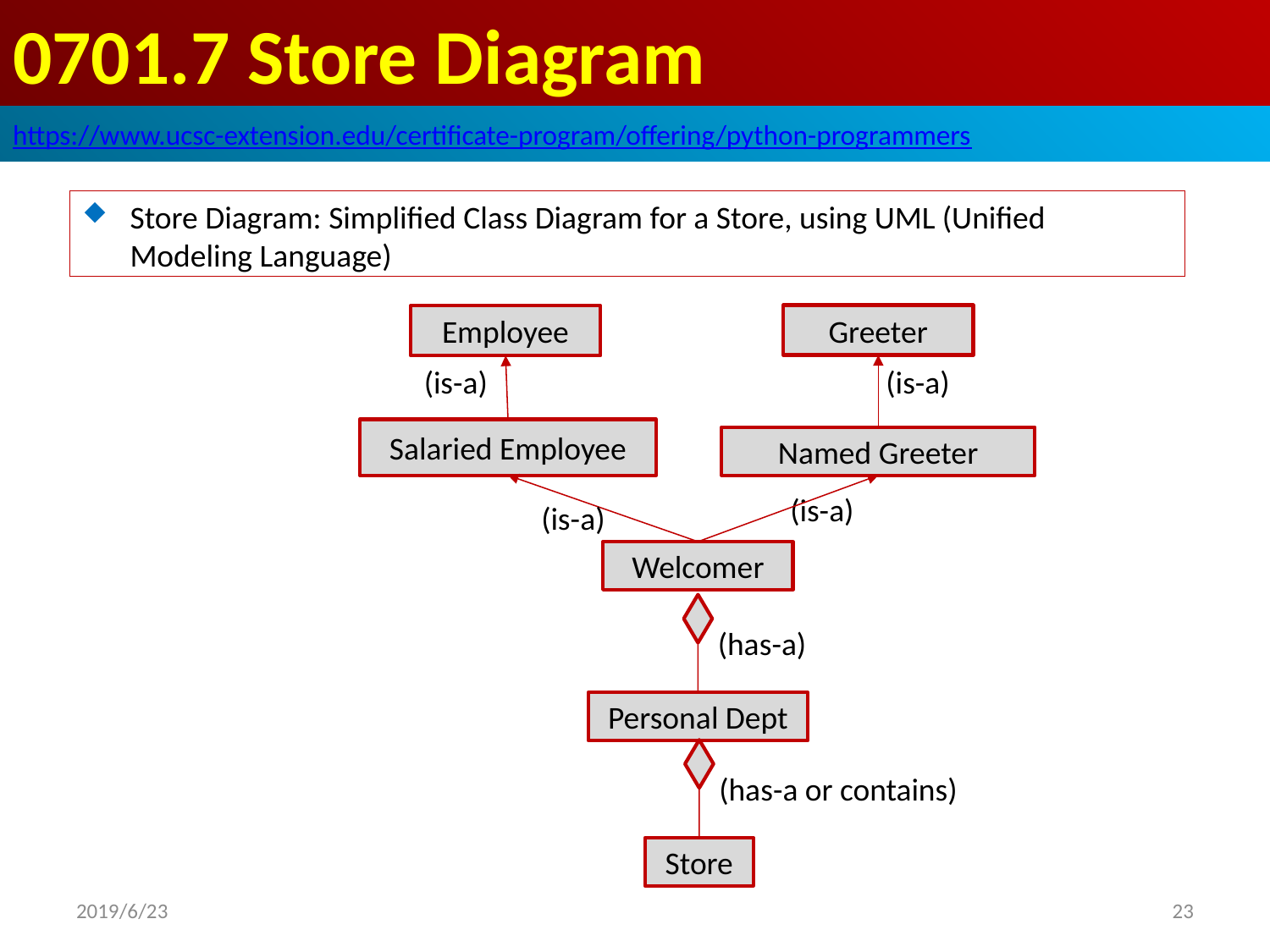

# 0701.7 Store Diagram
https://www.ucsc-extension.edu/certificate-program/offering/python-programmers
Store Diagram: Simplified Class Diagram for a Store, using UML (Unified Modeling Language)
Greeter
Employee
(is-a)
(is-a)
Salaried Employee
Named Greeter
(is-a)
(is-a)
Welcomer

(has-a)
Personal Dept

(has-a or contains)
Store
2019/6/23
23